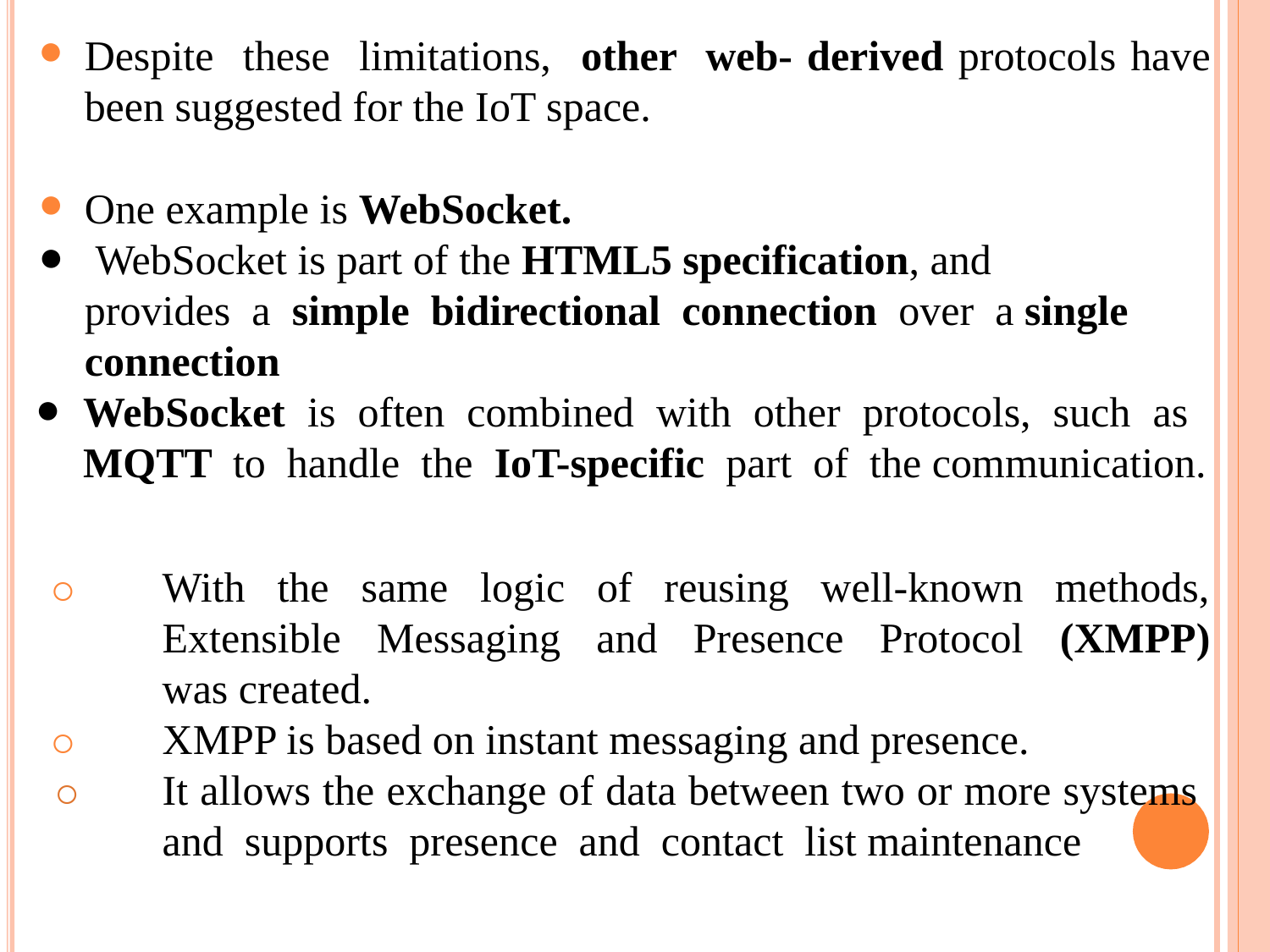

Despite  these  limitations,  other  web- derived protocols have been suggested for the IoT space.

One example is WebSocket.
 WebSocket is part of the HTML5 specification, and 	provides  a  simple  bidirectional  connection  over  a single connection
WebSocket is often combined with other protocols, such as  MQTT  to  handle  the  IoT-specific  part  of  the communication.

With  the  same  logic  of  reusing  well-known  methods, Extensible  Messaging  and  Presence  Protocol  (XMPP) was created.
XMPP is based on instant messaging and presence.
It allows the exchange of data between two or more systems  and  supports  presence  and  contact  list maintenance